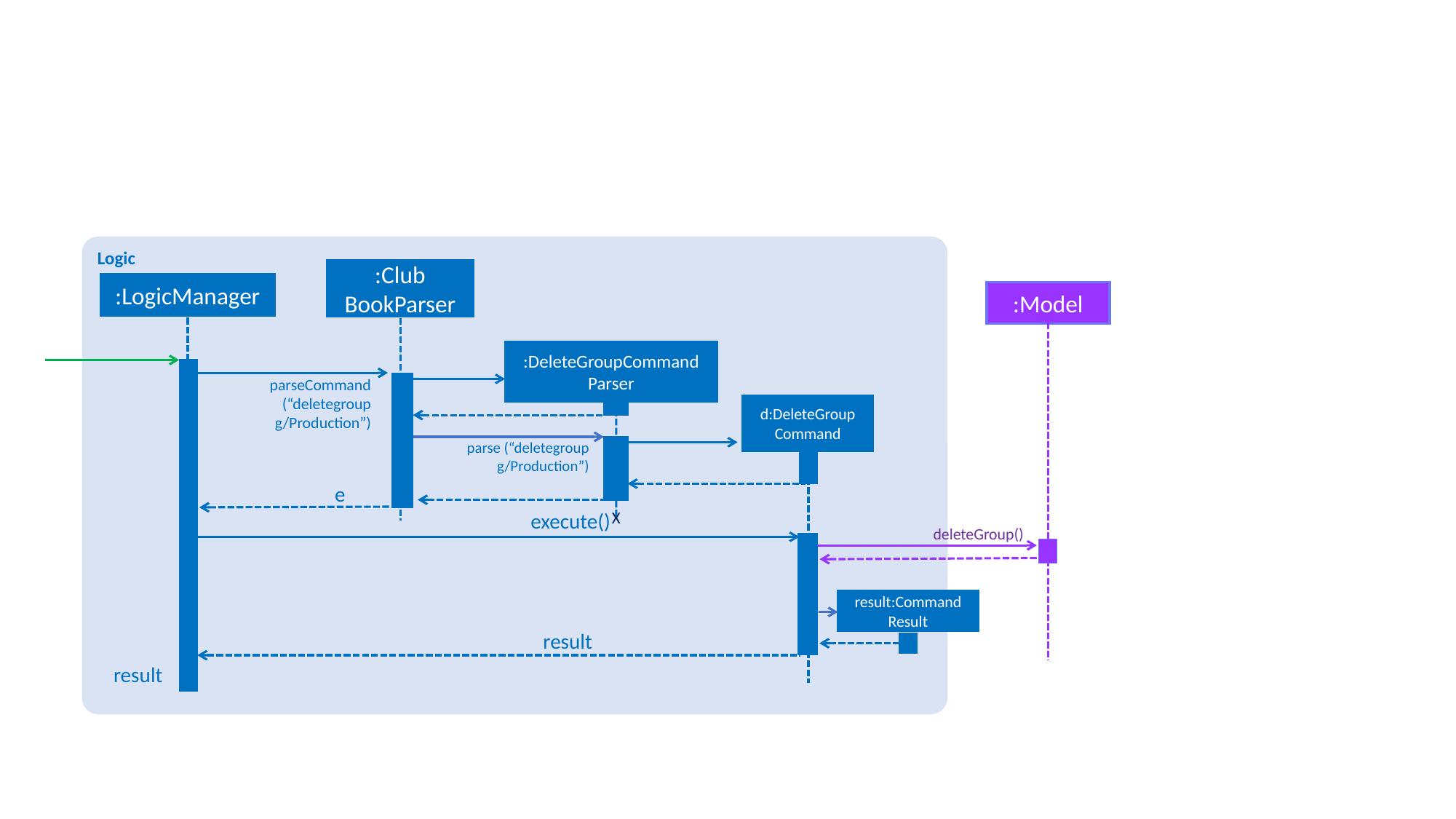

Logic
:Club
BookParser
:LogicManager
:Model
:DeleteGroupCommand
Parser

parseCommand
(“deletegroup g/Production”)
d:DeleteGroup
Command

parse (“deletegroup g/Production”)

e
X
execute()
deleteGroup()

result:Command Result
result

result